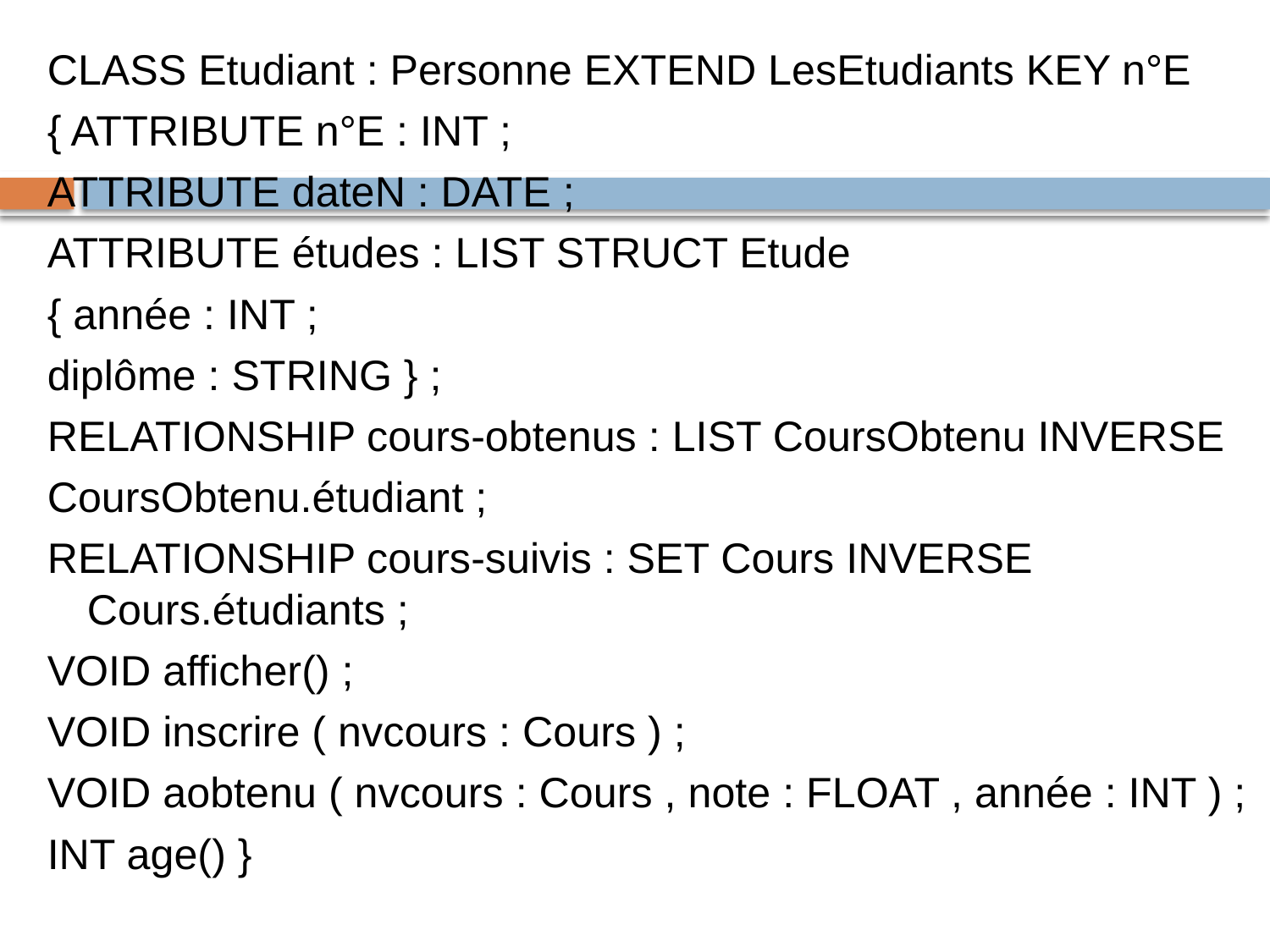

CLASS Etudiant : Personne EXTEND LesEtudiants KEY n°E
{ ATTRIBUTE n°E : INT ;
ATTRIBUTE dateN : DATE ;
ATTRIBUTE études : LIST STRUCT Etude
{ année : INT ;
diplôme : STRING } ;
RELATIONSHIP cours-obtenus : LIST CoursObtenu INVERSE
CoursObtenu.étudiant ;
RELATIONSHIP cours-suivis : SET Cours INVERSE Cours.étudiants ;
VOID afficher() ;
VOID inscrire ( nvcours : Cours ) ;
VOID aobtenu ( nvcours : Cours , note : FLOAT , année : INT ) ;
INT age() }